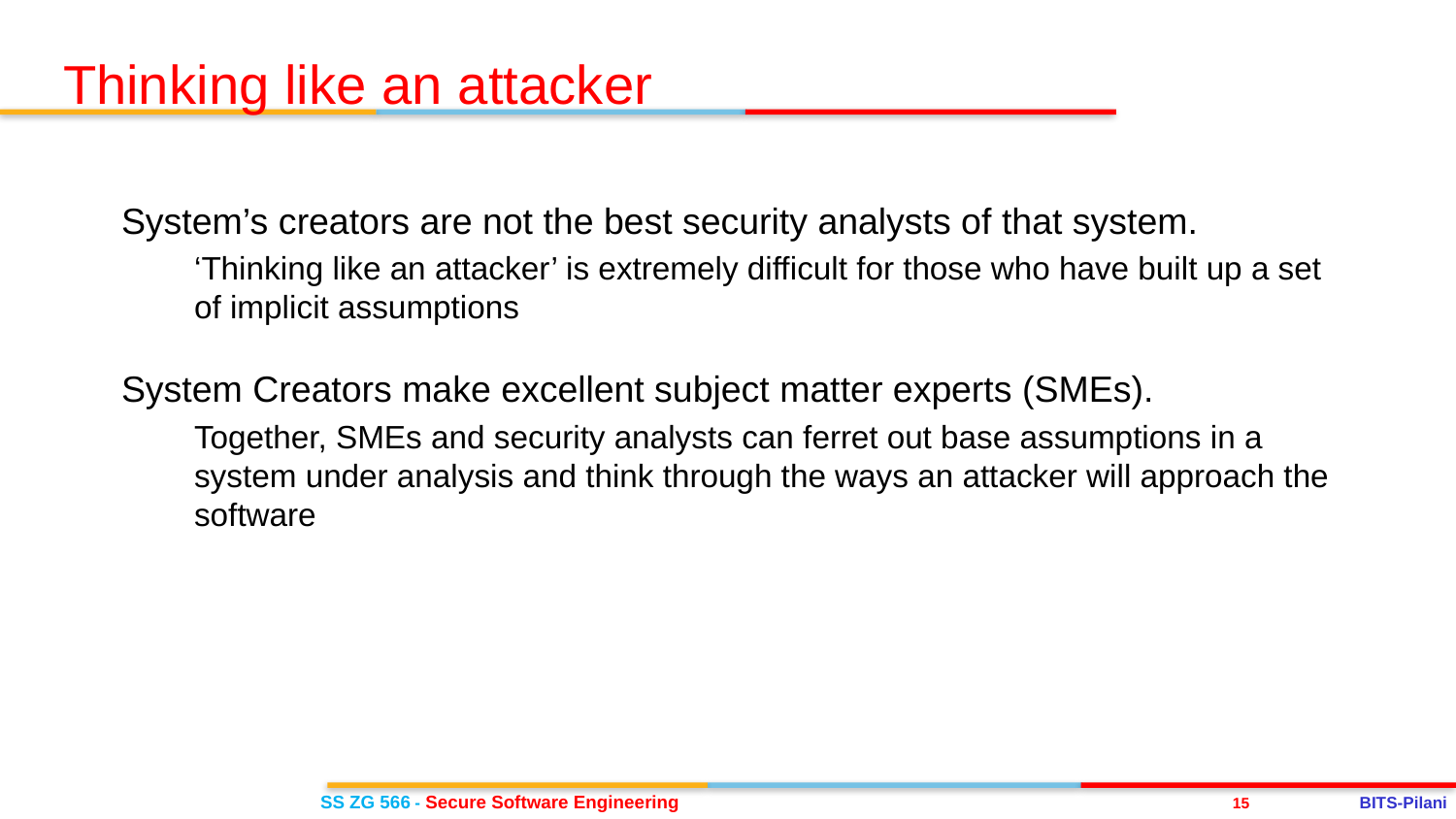

Thinking like an attacker
System’s creators are not the best security analysts of that system.
‘Thinking like an attacker’ is extremely difficult for those who have built up a set of implicit assumptions

System Creators make excellent subject matter experts (SMEs).
Together, SMEs and security analysts can ferret out base assumptions in a system under analysis and think through the ways an attacker will approach the software